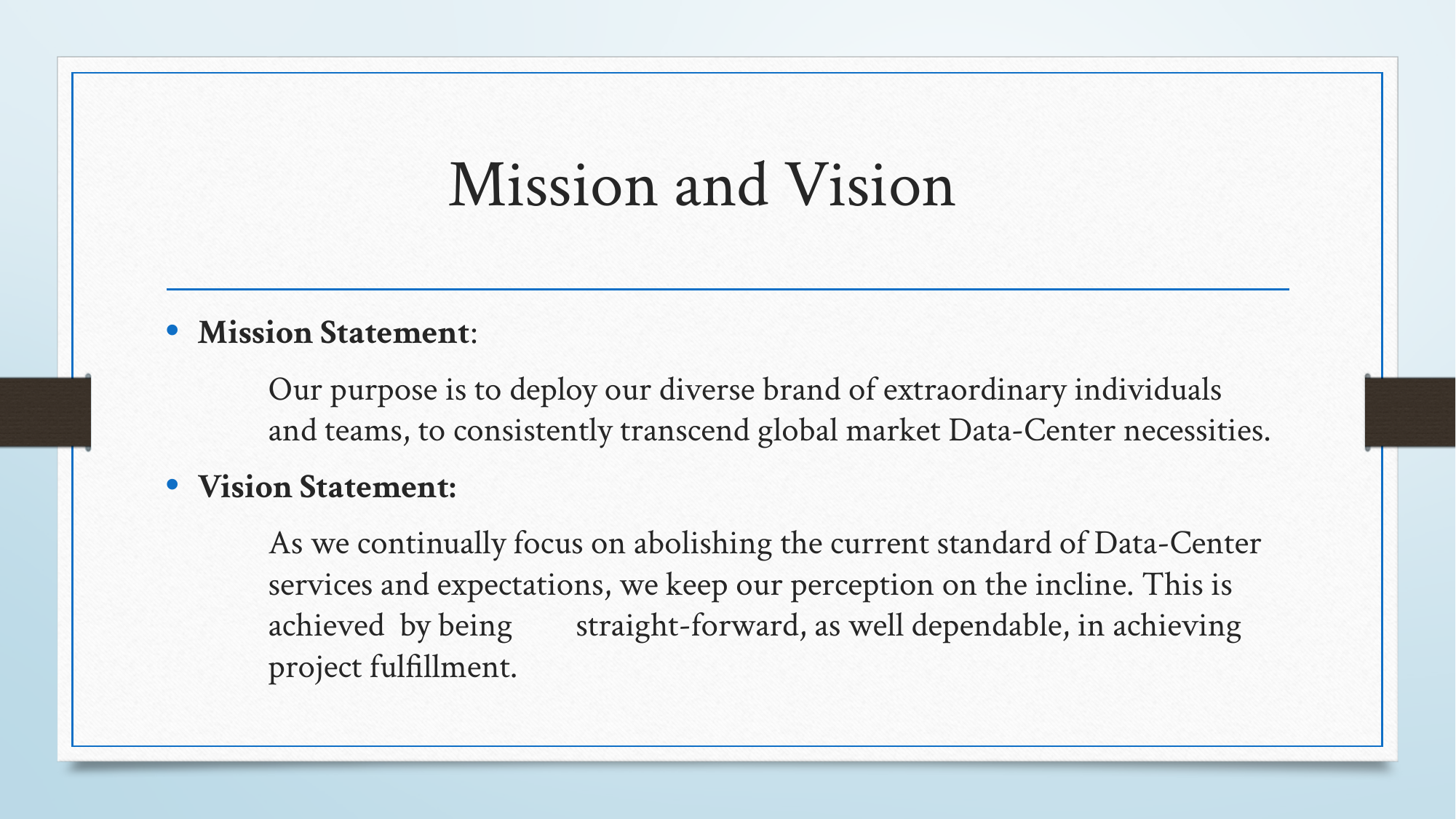

# Mission and Vision
Mission Statement:
	Our purpose is to deploy our diverse brand of extraordinary individuals 	and teams, to consistently transcend global market Data-Center necessities.
Vision Statement:
	As we continually focus on abolishing the current standard of Data-Center 	services and expectations, we keep our perception on the incline. This is 	achieved  by being 	straight-forward, as well dependable, in achieving 	project fulfillment.